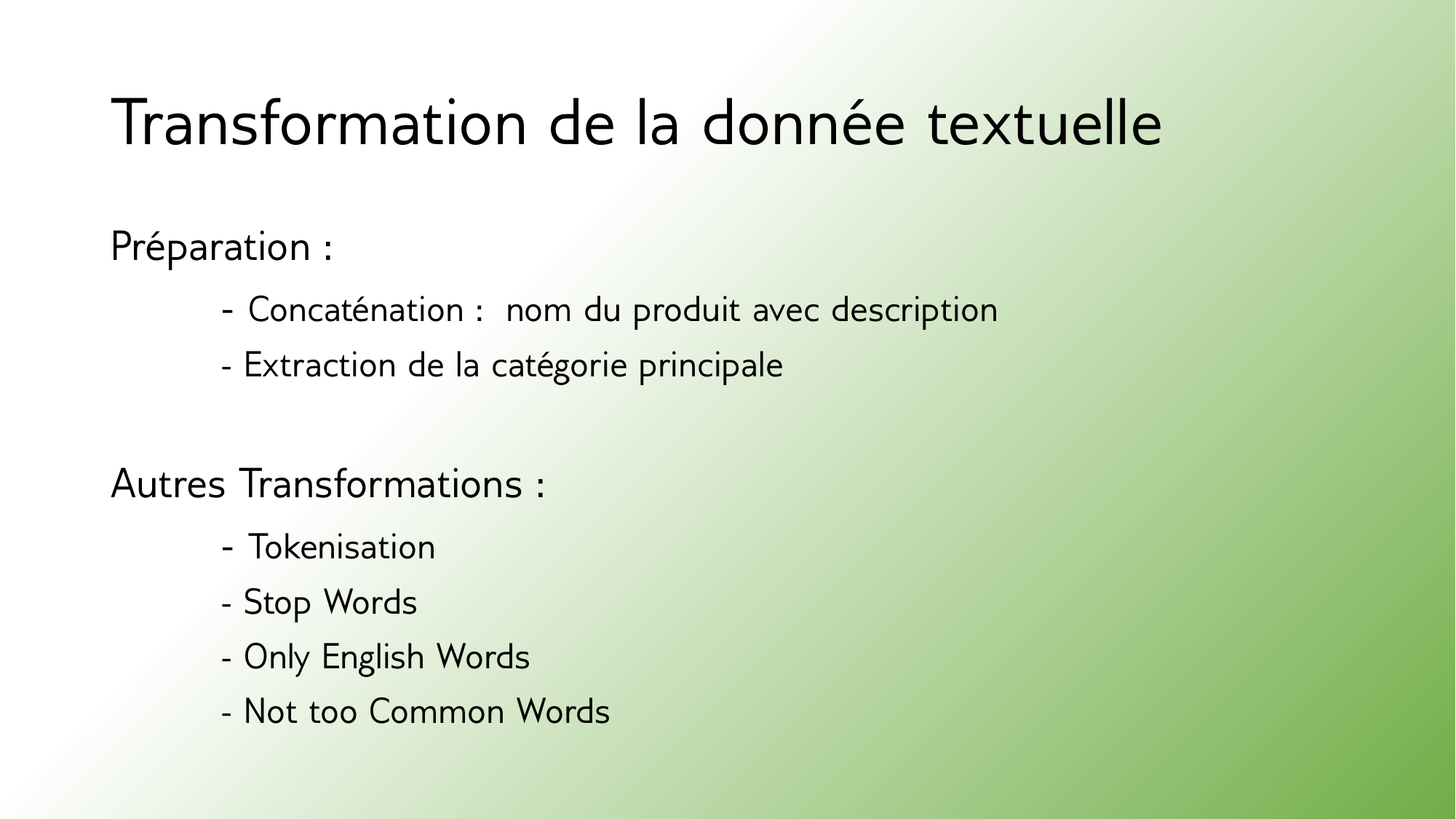

# Transformation de la donnée textuelle
Préparation :
	- Concaténation :  nom du produit avec description
	- Extraction de la catégorie principale

Autres Transformations :
	- Tokenisation
	- Stop Words
	- Only English Words
	- Not too Common Words